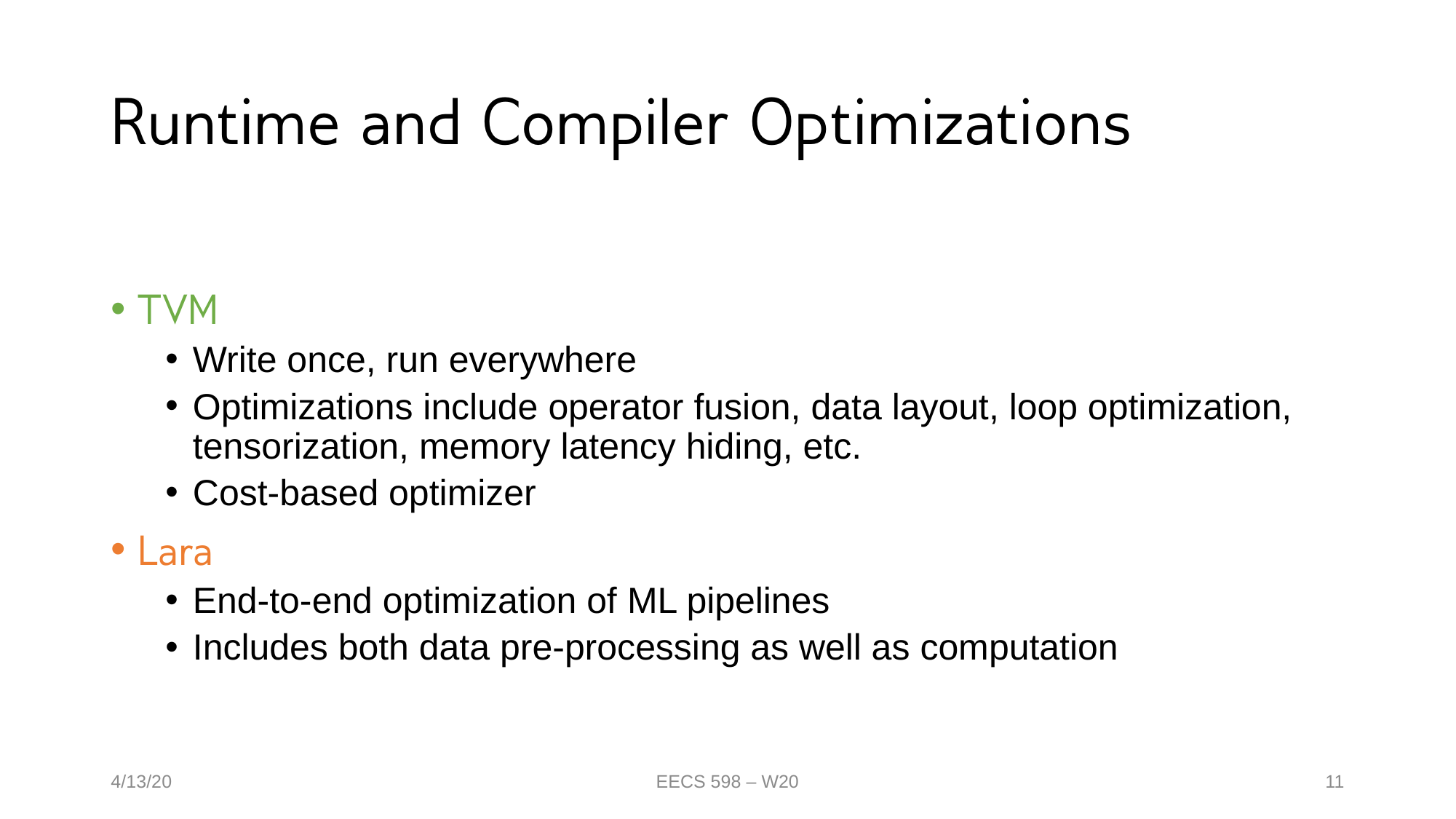

# Runtime and Compiler Optimizations
TVM
Write once, run everywhere
Optimizations include operator fusion, data layout, loop optimization, tensorization, memory latency hiding, etc.
Cost-based optimizer
Lara
End-to-end optimization of ML pipelines
Includes both data pre-processing as well as computation
4/13/20
EECS 598 – W20
11